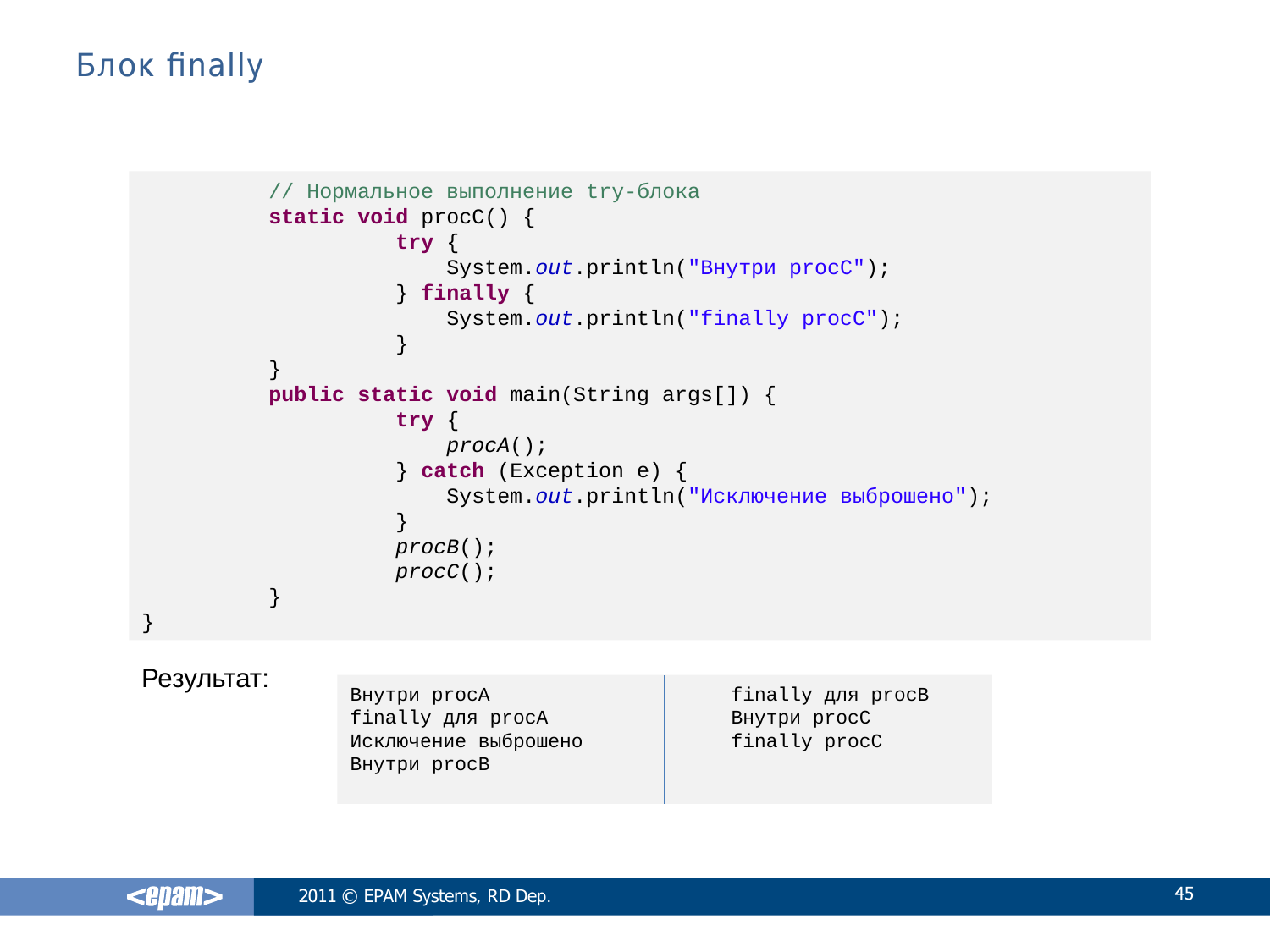

# Блок finally
	// Нормальное выполнение try-блока
	static void procC() {
		try {
		    System.out.println("Внутри procC");
		} finally {
		    System.out.println("finally procC");
		}
	}
	public static void main(String args[]) {
		try {
		    procA();
		} catch (Exception e) {
		    System.out.println("Исключение выброшено");
		}
		procB();
		procC();
	}
}
Результат:
Внутри procA		finally для procB
finally для procA 		Внутри procC
Исключение выброшено		finally procC
Внутри procB

45
2011 © EPAM Systems, RD Dep.